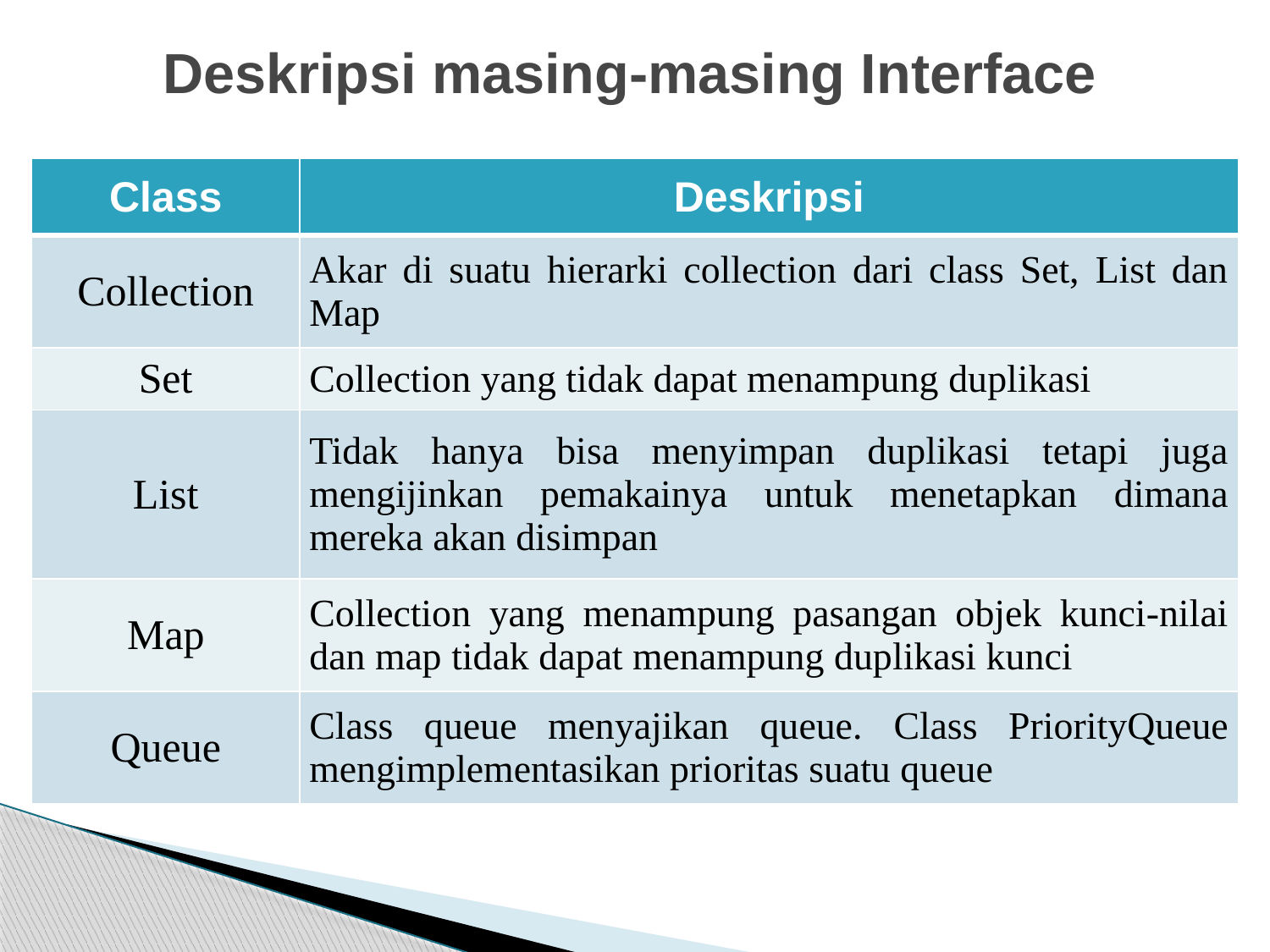

# Deskripsi masing-masing Interface
| Class | Deskripsi |
| --- | --- |
| Collection | Akar di suatu hierarki collection dari class Set, List dan Map |
| Set | Collection yang tidak dapat menampung duplikasi |
| List | Tidak hanya bisa menyimpan duplikasi tetapi juga mengijinkan pemakainya untuk menetapkan dimana mereka akan disimpan |
| Map | Collection yang menampung pasangan objek kunci-nilai dan map tidak dapat menampung duplikasi kunci |
| Queue | Class queue menyajikan queue. Class PriorityQueue mengimplementasikan prioritas suatu queue |